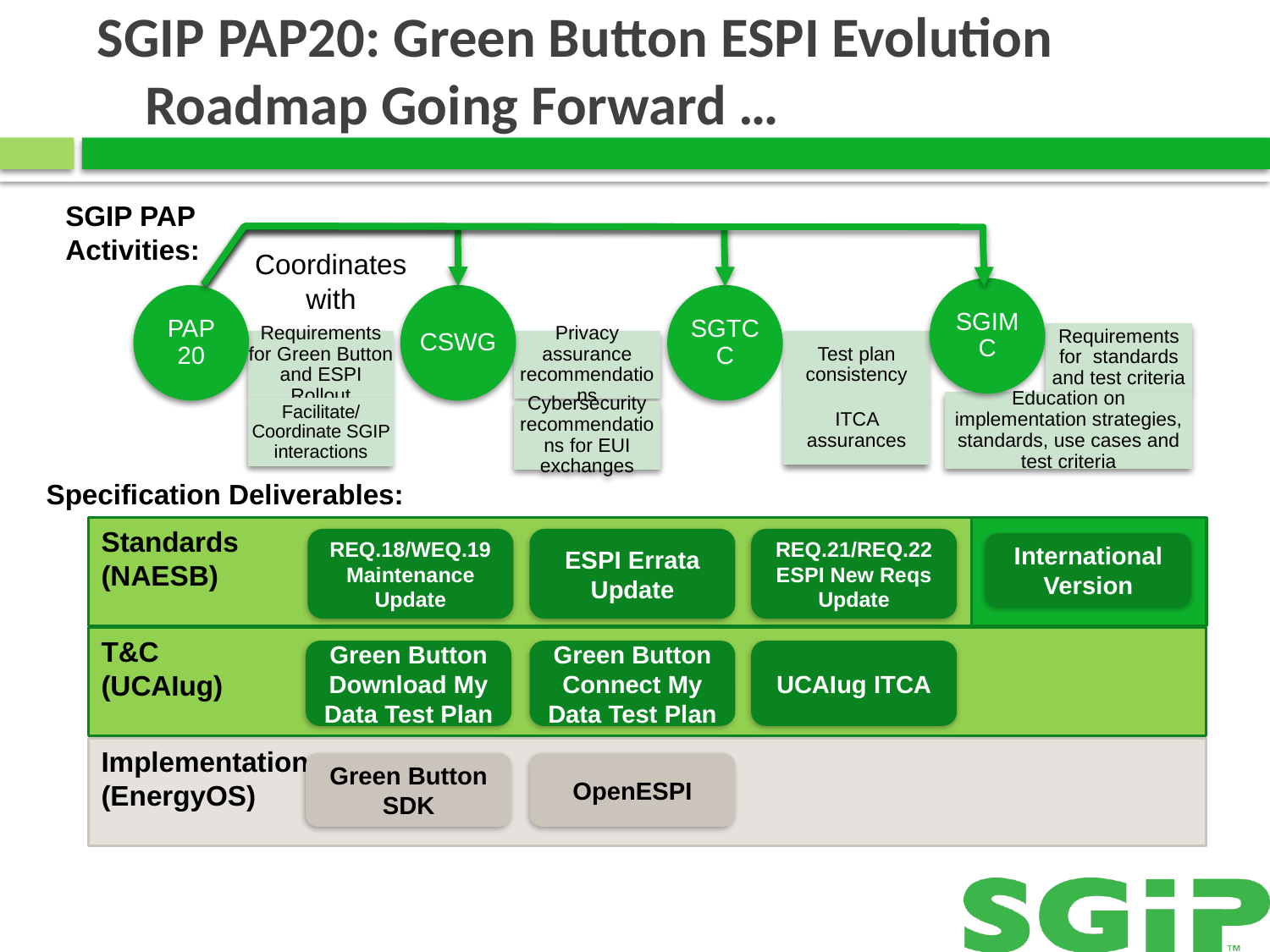

# SGIP PAP20: Green Button ESPI Evolution Roadmap Going Forward …
SGIP PAP Activities:

Coordinates with
SGIMC
PAP 20
CSWG
SGTCC
Requirements for  standards and test criteria
Requirements for Green Button and ESPI Rollout
Privacy assurance recommendations
Test plan consistency
Education on implementation strategies, standards, use cases and test criteria
ITCA assurances
Facilitate/Coordinate SGIP interactions
Cybersecurity recommendations for EUI exchanges
Specification Deliverables:
Standards
(NAESB)

REQ.18/WEQ.19 Maintenance Update
ESPI Errata Update
REQ.21/REQ.22
ESPI New Reqs Update
International Version
T&C
(UCAIug)
Green Button Download My Data Test Plan
Green Button Connect My Data Test Plan
UCAIug ITCA
Implementation
(EnergyOS)
Green Button SDK
OpenESPI
15